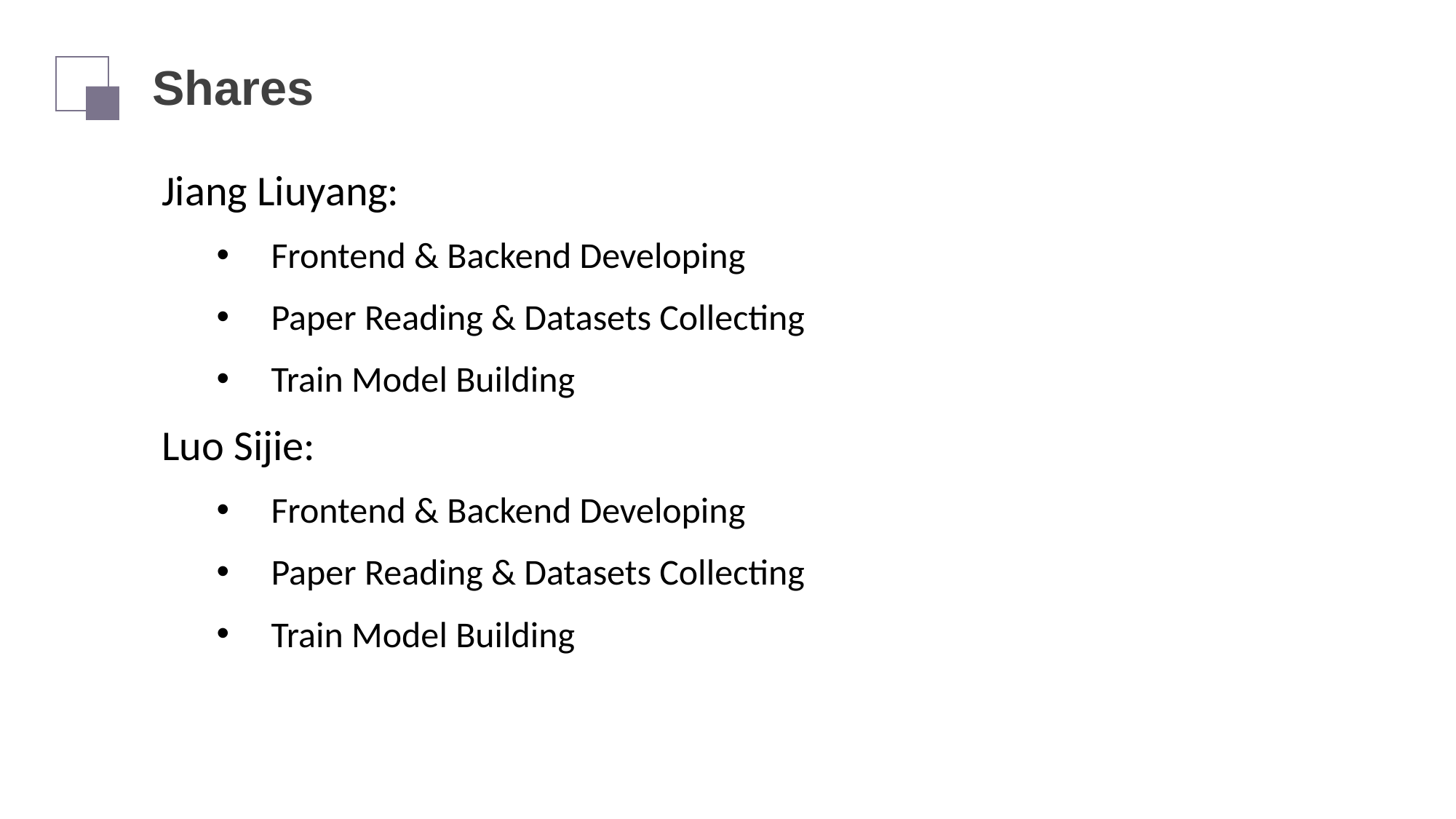

Shares

Jiang Liuyang:
Frontend & Backend Developing
Paper Reading & Datasets Collecting
Train Model Building
Luo Sijie:
Frontend & Backend Developing
Paper Reading & Datasets Collecting
Train Model Building